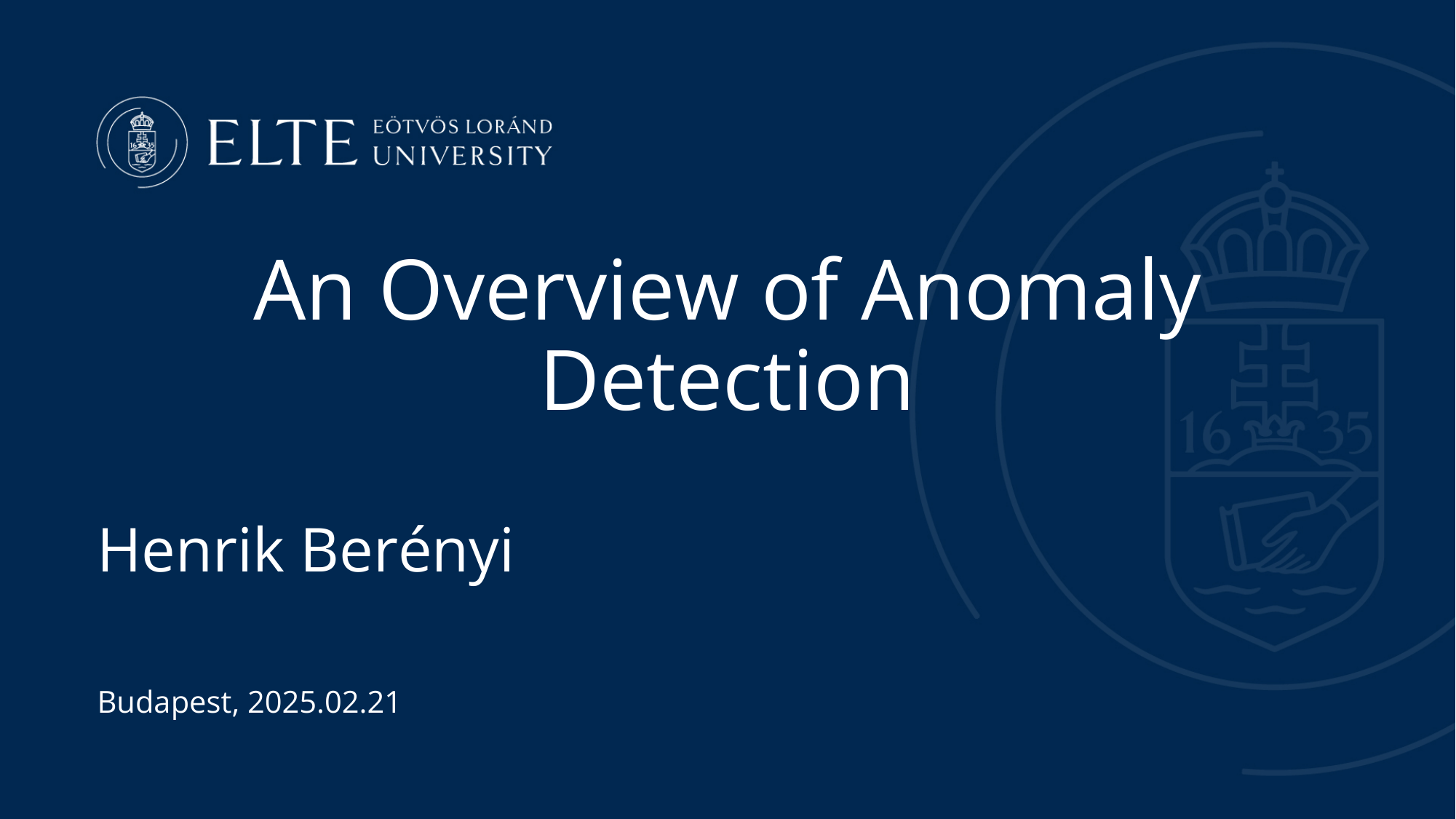

An Overview of Anomaly Detection
Henrik Berényi
Budapest, 2025.02.21